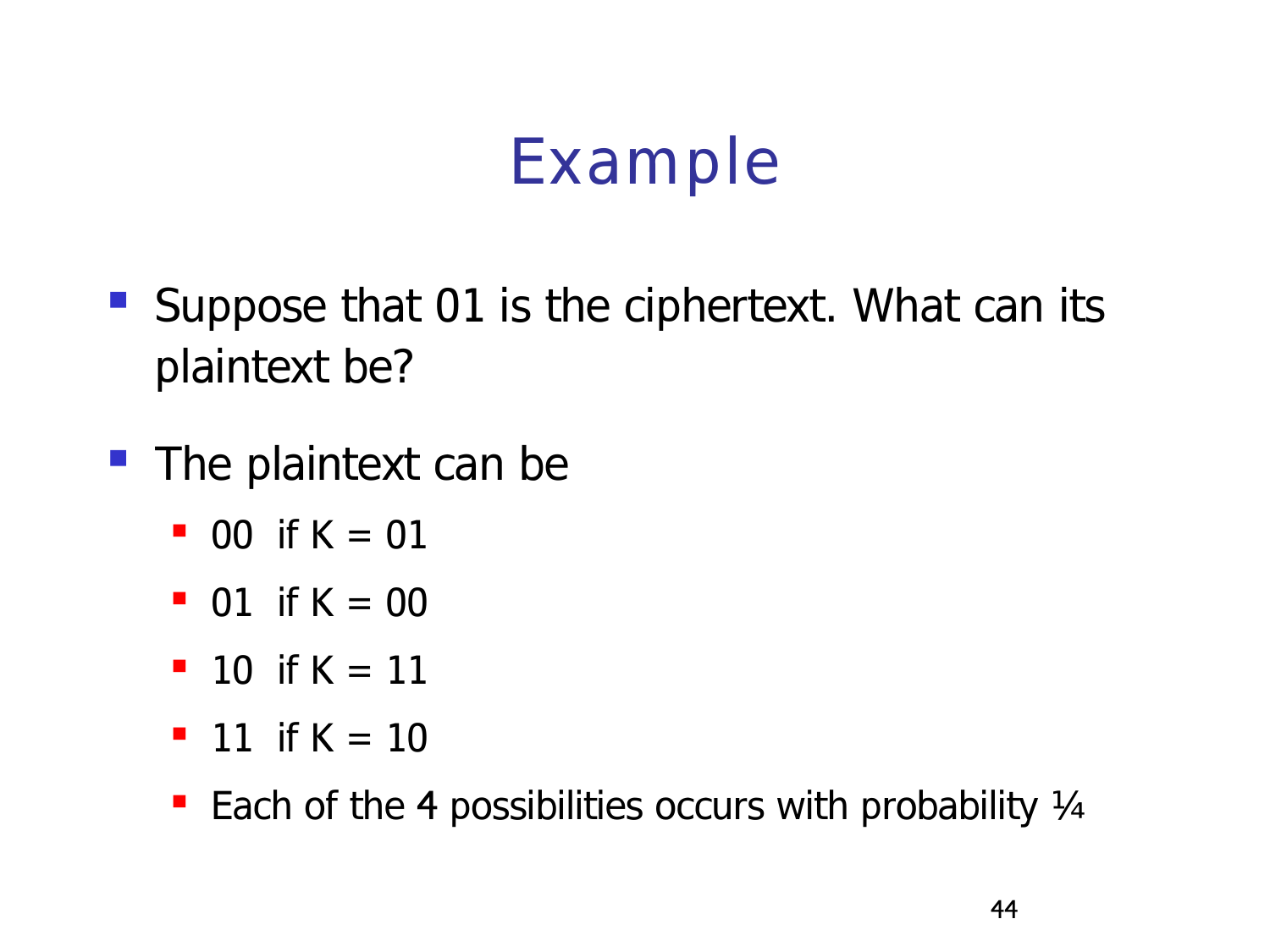

# Example
Suppose that 01 is the ciphertext. What can its plaintext be?
The plaintext can be
00  if K = 01
01  if K = 00
10  if K = 11
11  if K = 10
Each of the 4 possibilities occurs with probability ¼

44